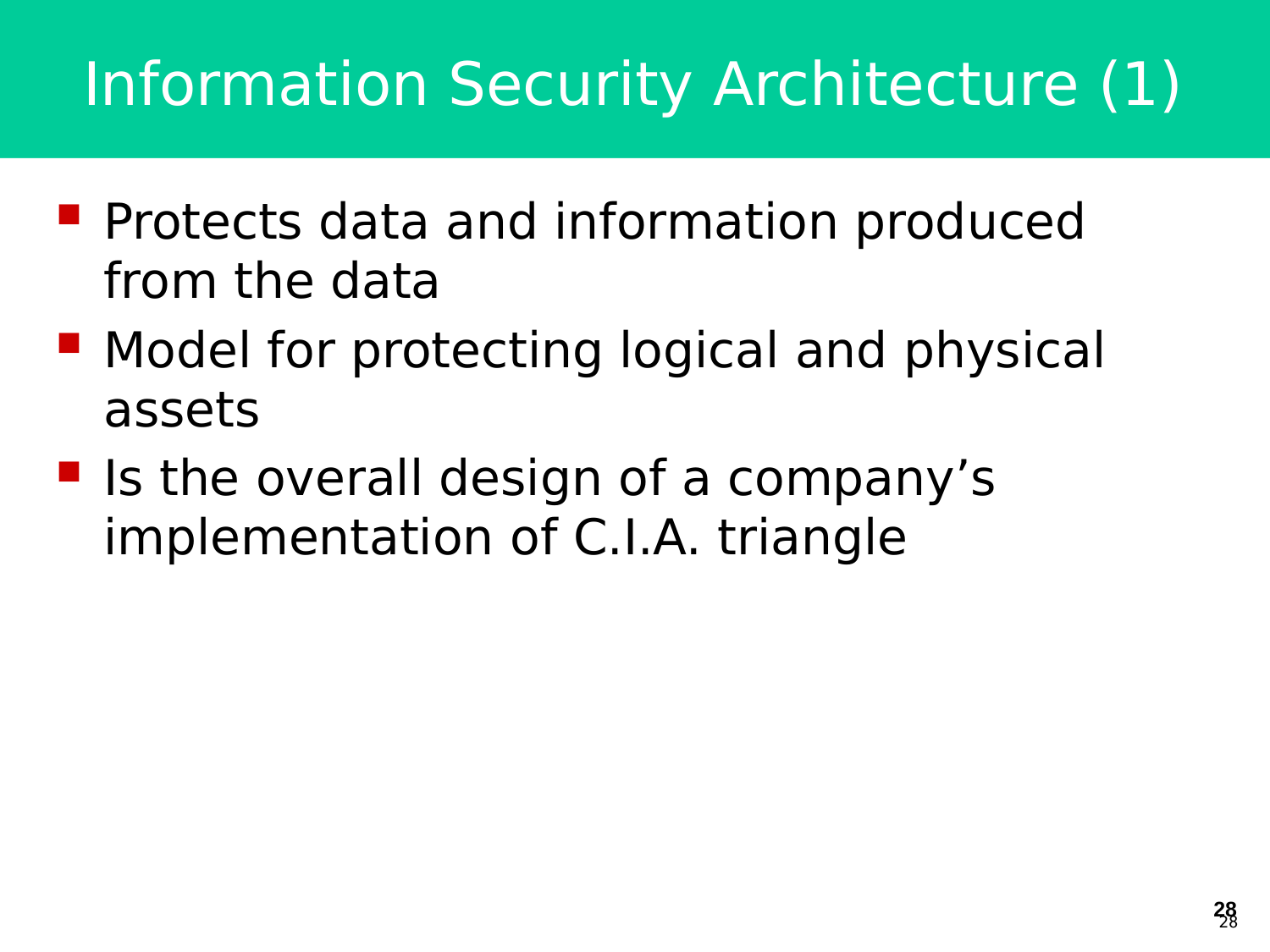

# Information Security Architecture (1)
Protects data and information produced from the data
Model for protecting logical and physical assets
Is the overall design of a company’s implementation of C.I.A. triangle
28